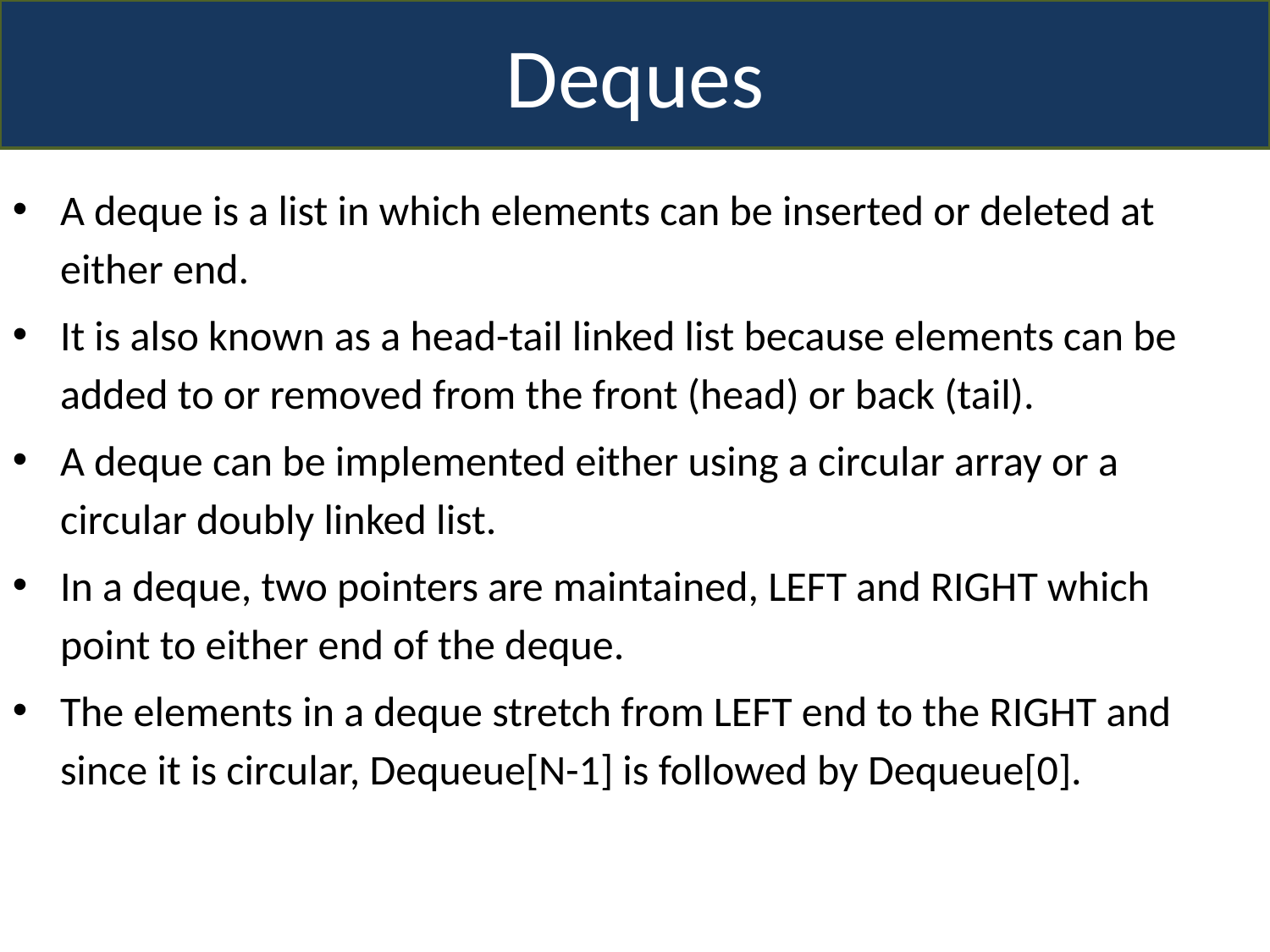

Deques
A deque is a list in which elements can be inserted or deleted at either end.
It is also known as a head-tail linked list because elements can be added to or removed from the front (head) or back (tail).
A deque can be implemented either using a circular array or a circular doubly linked list.
In a deque, two pointers are maintained, LEFT and RIGHT which point to either end of the deque.
The elements in a deque stretch from LEFT end to the RIGHT and since it is circular, Dequeue[N-1] is followed by Dequeue[0].